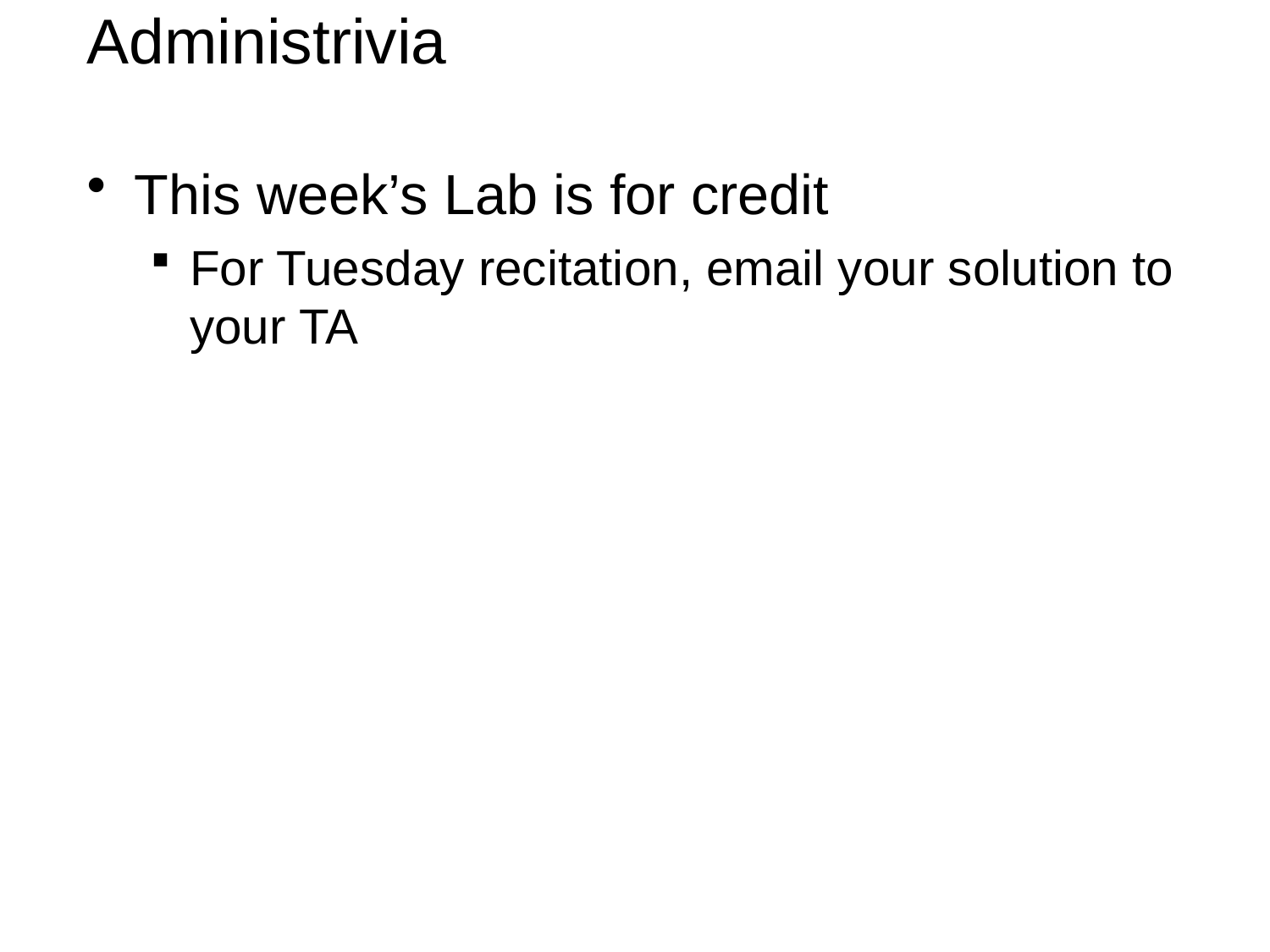

2
# Administrivia
This week’s Lab is for credit
For Tuesday recitation, email your solution to your TA